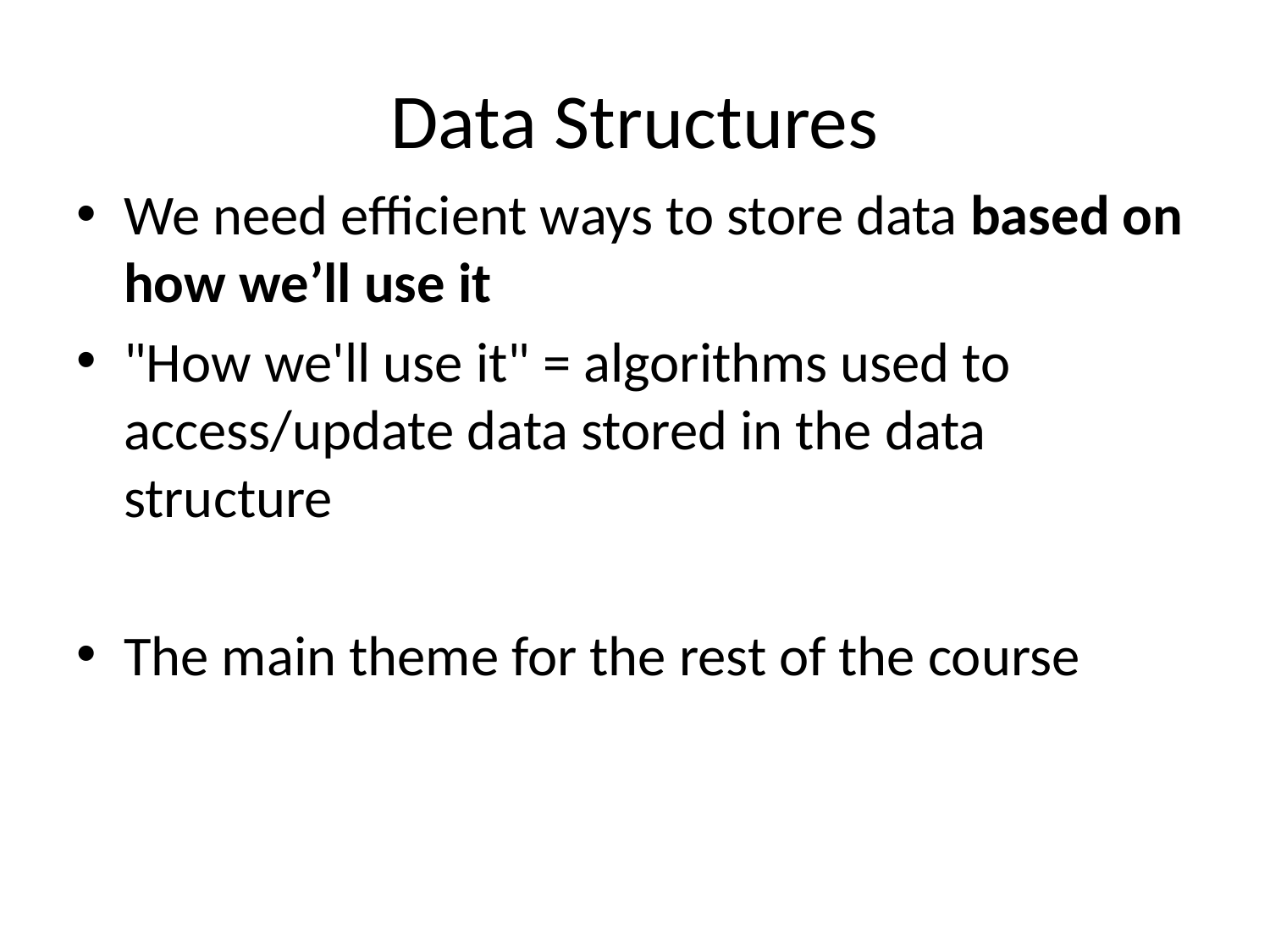

# Data Structures
We need efficient ways to store data based on how we’ll use it
"How we'll use it" = algorithms used to access/update data stored in the data structure

The main theme for the rest of the course